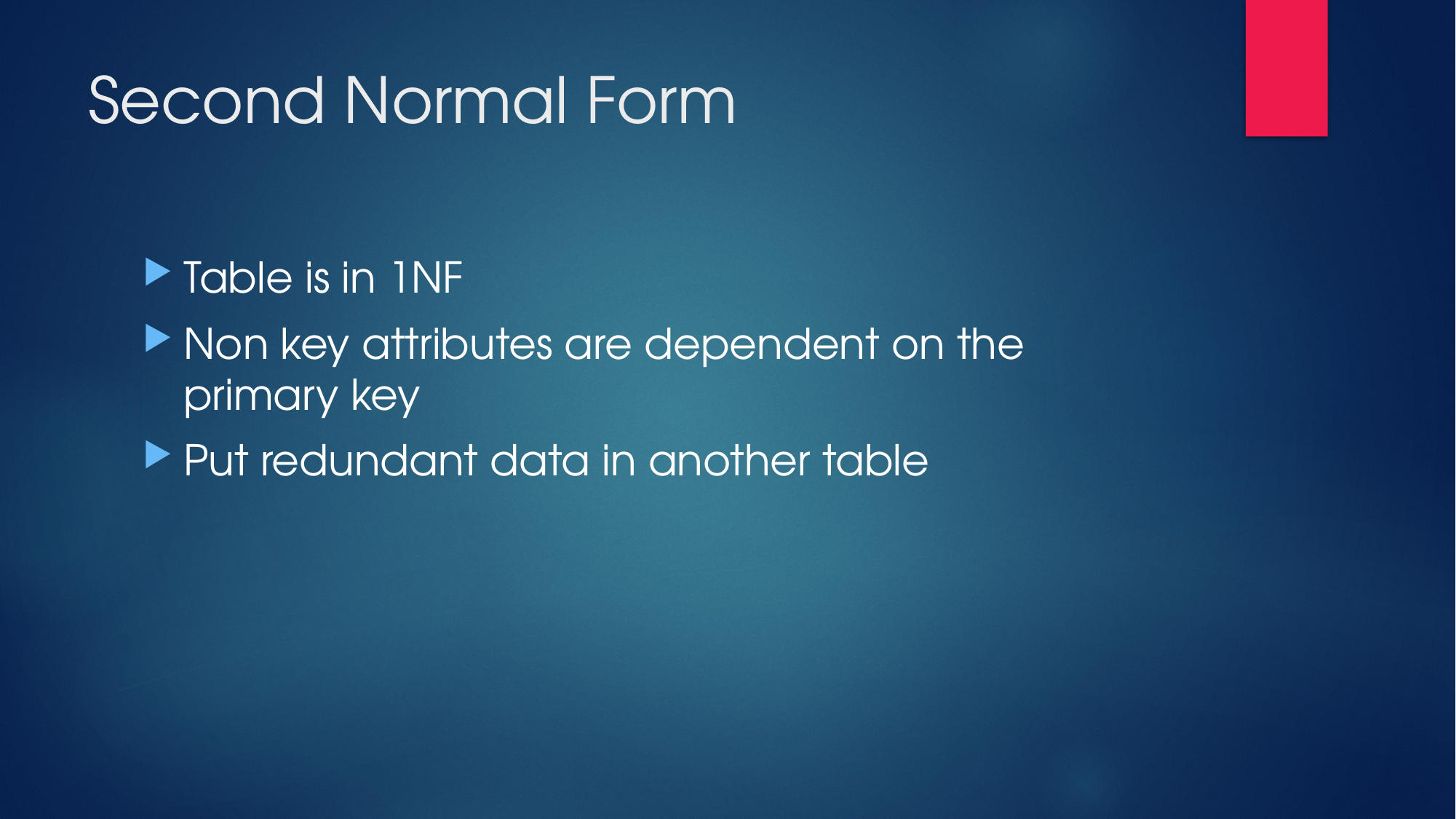

# Second Normal Form
Table is in 1NF
Non key attributes are dependent on the primary key
Put redundant data in another table